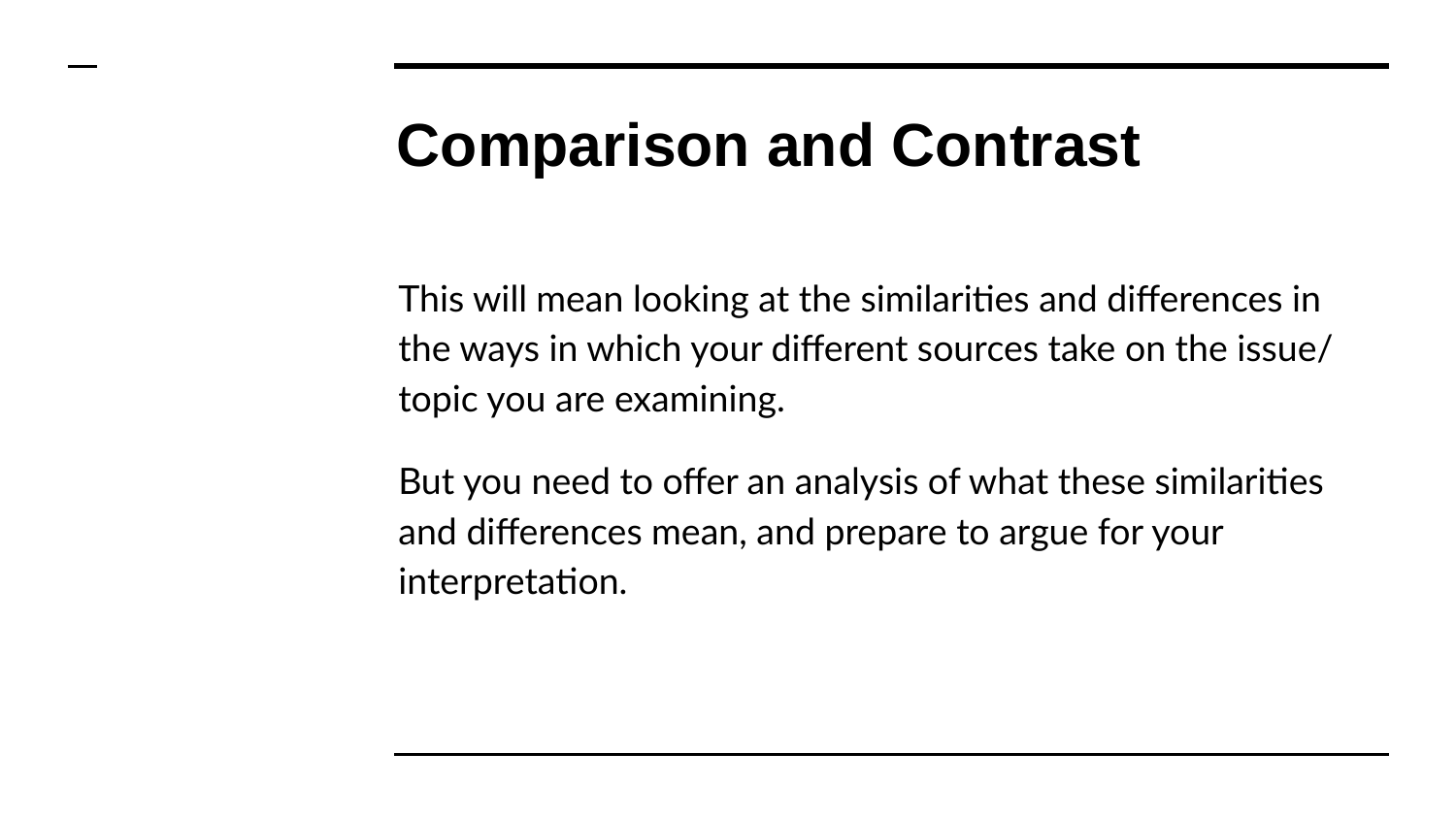

# Comparison and Contrast
This will mean looking at the similarities and differences in the ways in which your different sources take on the issue/ topic you are examining.
But you need to offer an analysis of what these similarities and differences mean, and prepare to argue for your interpretation.